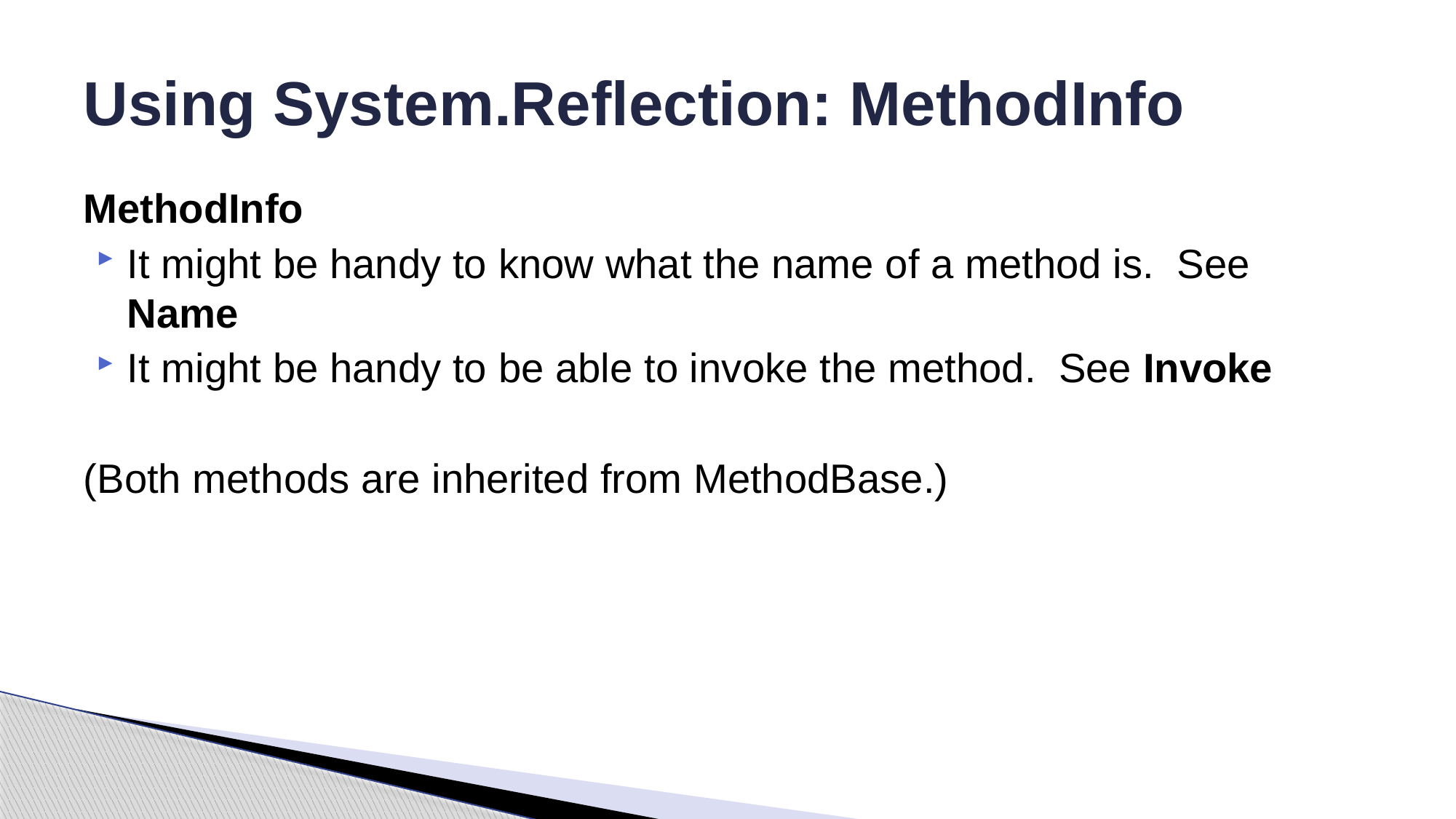

# Using System.Reflection: MethodInfo
MethodInfo
It might be handy to know what the name of a method is.  See Name
It might be handy to be able to invoke the method.  See Invoke

(Both methods are inherited from MethodBase.)